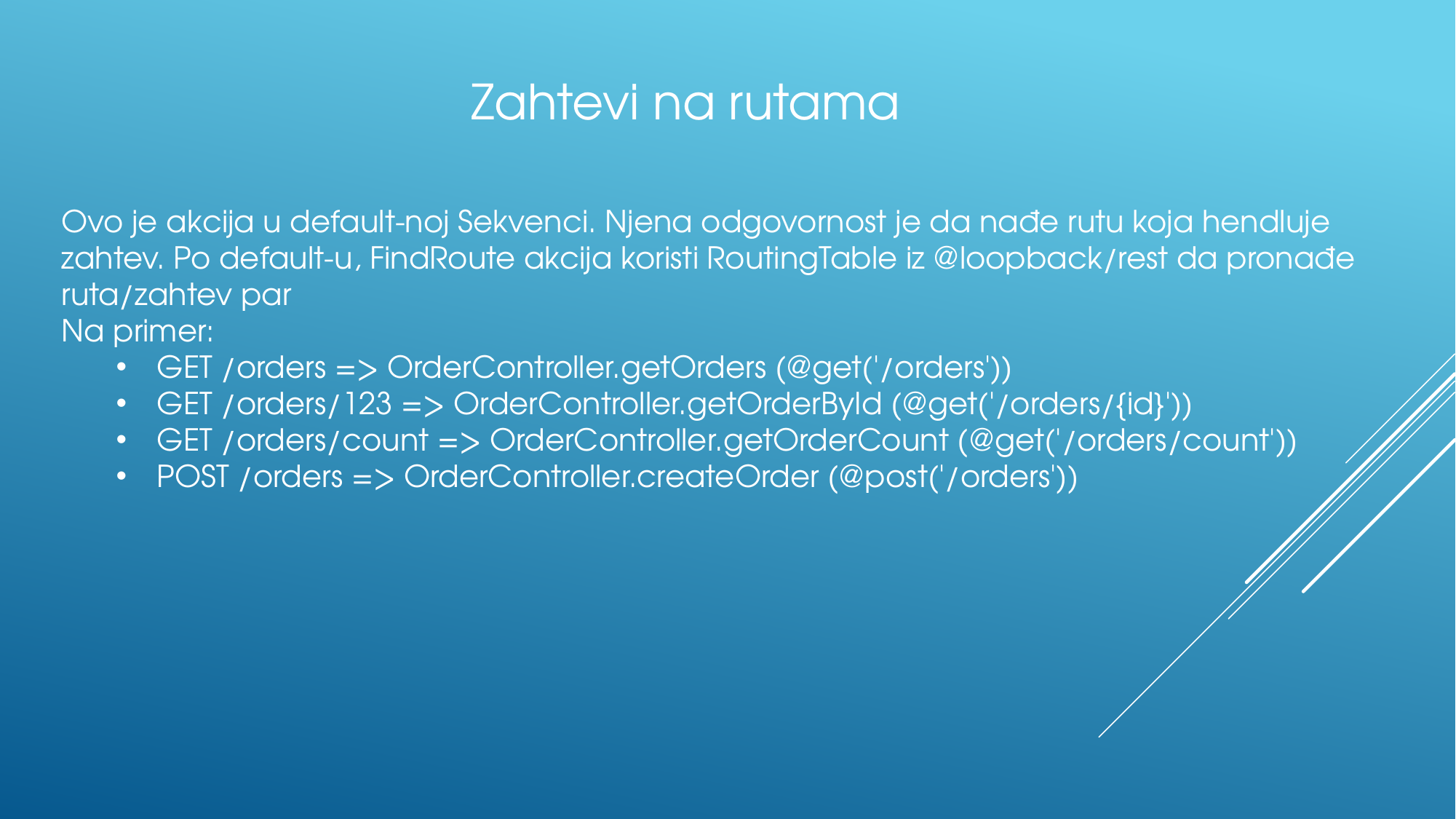

Zahtevi na rutama
Ovo je akcija u default-noj Sekvenci. Njena odgovornost je da nađe rutu koja hendluje zahtev. Po default-u, FindRoute akcija koristi RoutingTable iz @loopback/rest da pronađe ruta/zahtev par
Na primer:
GET /orders => OrderController.getOrders (@get('/orders'))
GET /orders/123 => OrderController.getOrderById (@get('/orders/{id}'))
GET /orders/count => OrderController.getOrderCount (@get('/orders/count'))
POST /orders => OrderController.createOrder (@post('/orders'))